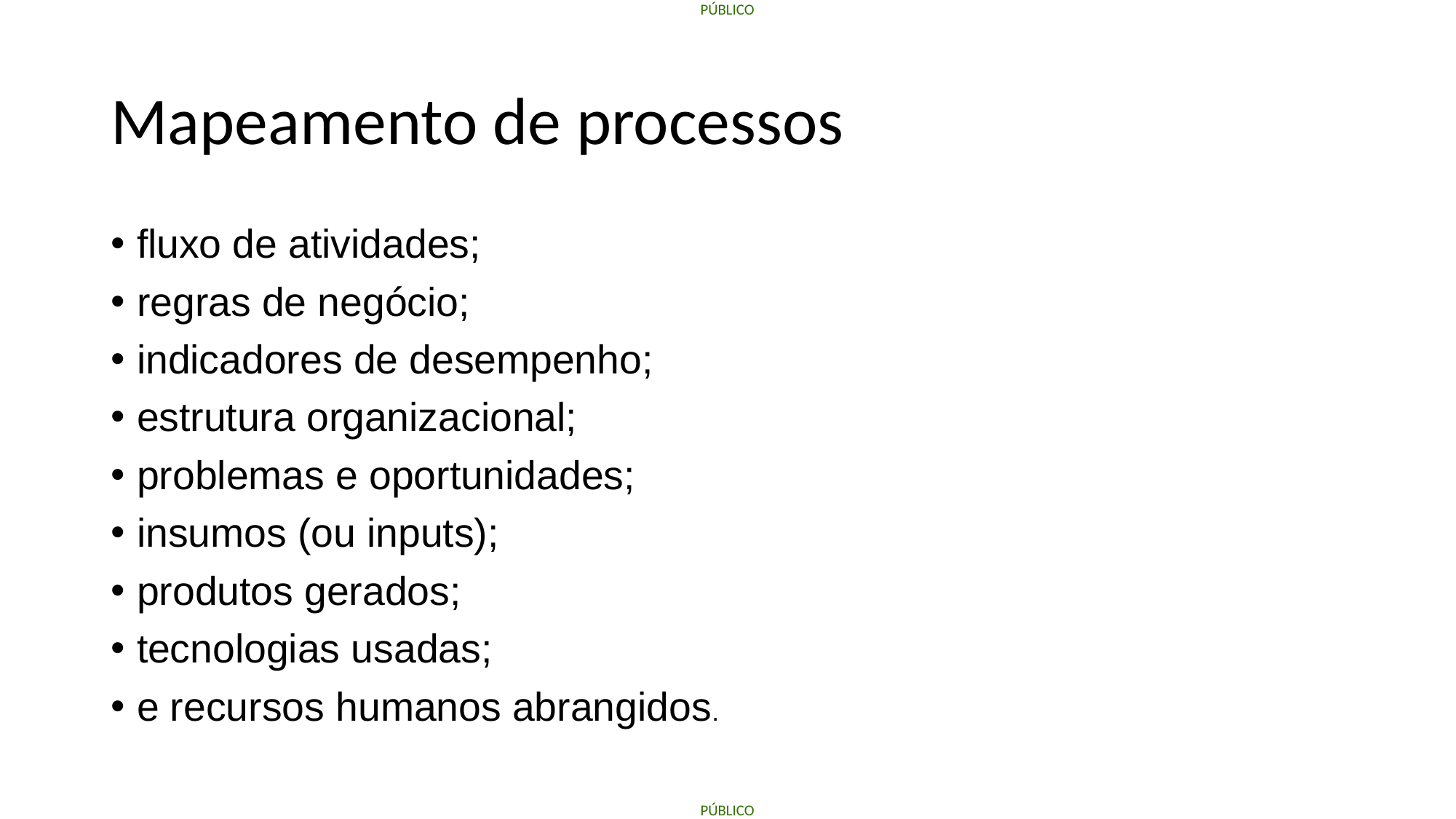

# Mapeamento de processos
fluxo de atividades;
regras de negócio;
indicadores de desempenho;
estrutura organizacional;
problemas e oportunidades;
insumos (ou inputs);
produtos gerados;
tecnologias usadas;
e recursos humanos abrangidos.